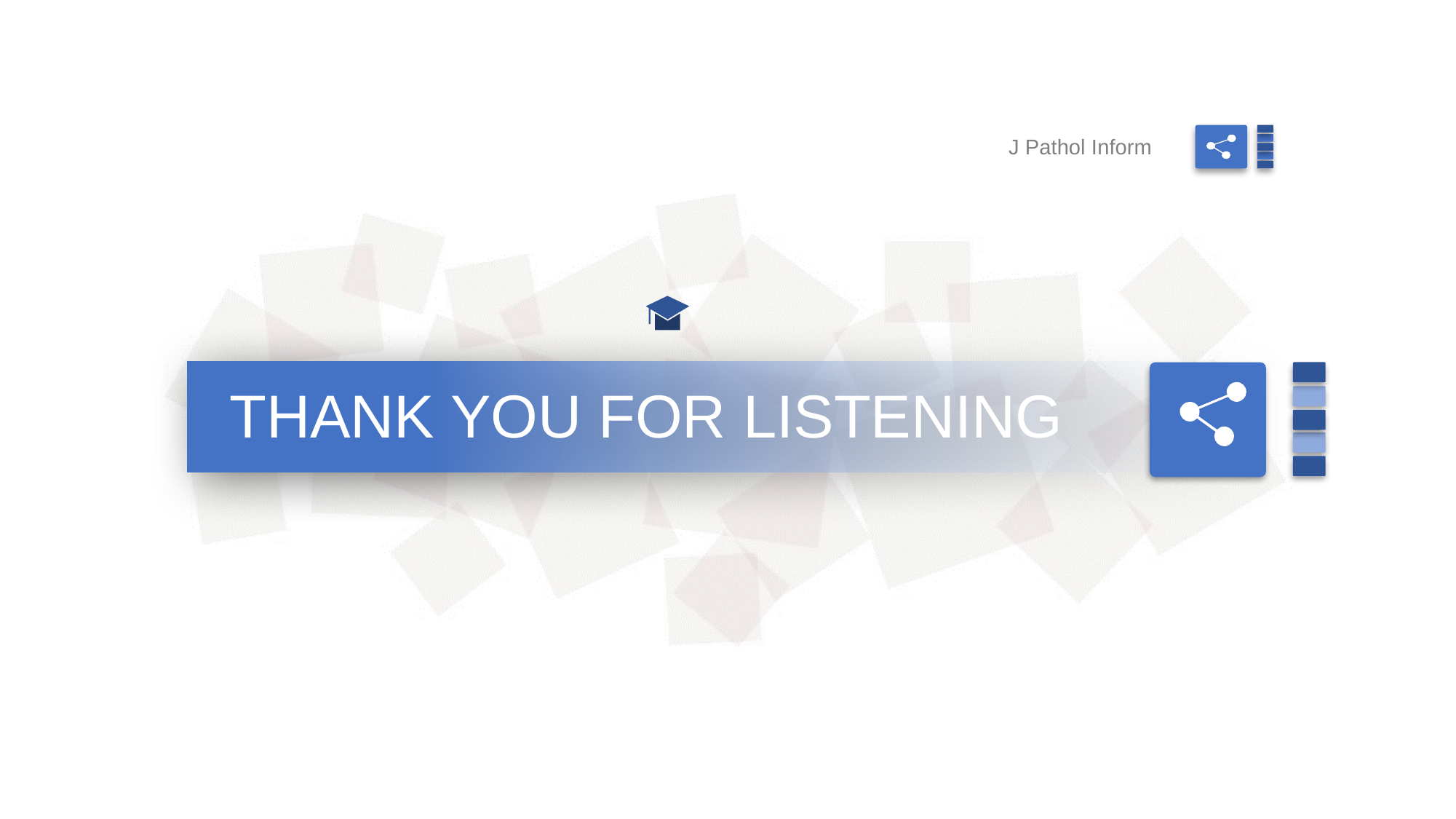

J Pathol Inform

THANK YOU FOR LISTENING